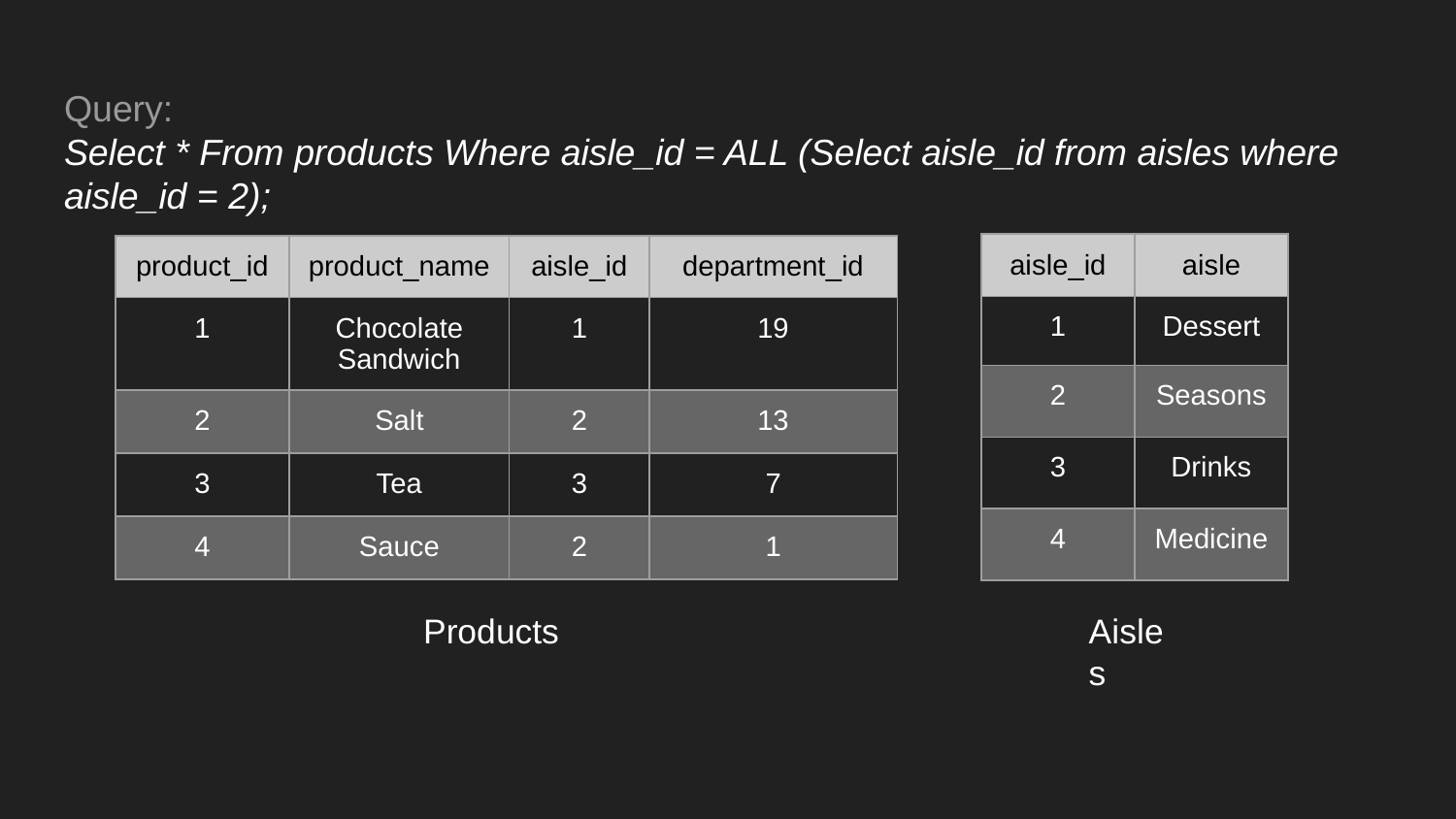

# Query:
Select * From products Where aisle_id = ALL (Select aisle_id from aisles where aisle_id = 2);

| aisle\_id | aisle |
| --- | --- |
| 1 | Dessert |
| 2 | Seasons |
| 3 | Drinks |
| 4 | Medicine |
| product\_id | product\_name | aisle\_id | department\_id |
| --- | --- | --- | --- |
| 1 | Chocolate Sandwich | 1 | 19 |
| 2 | Salt | 2 | 13 |
| 3 | Tea | 3 | 7 |
| 4 | Sauce | 2 | 1 |
Products
Aisles